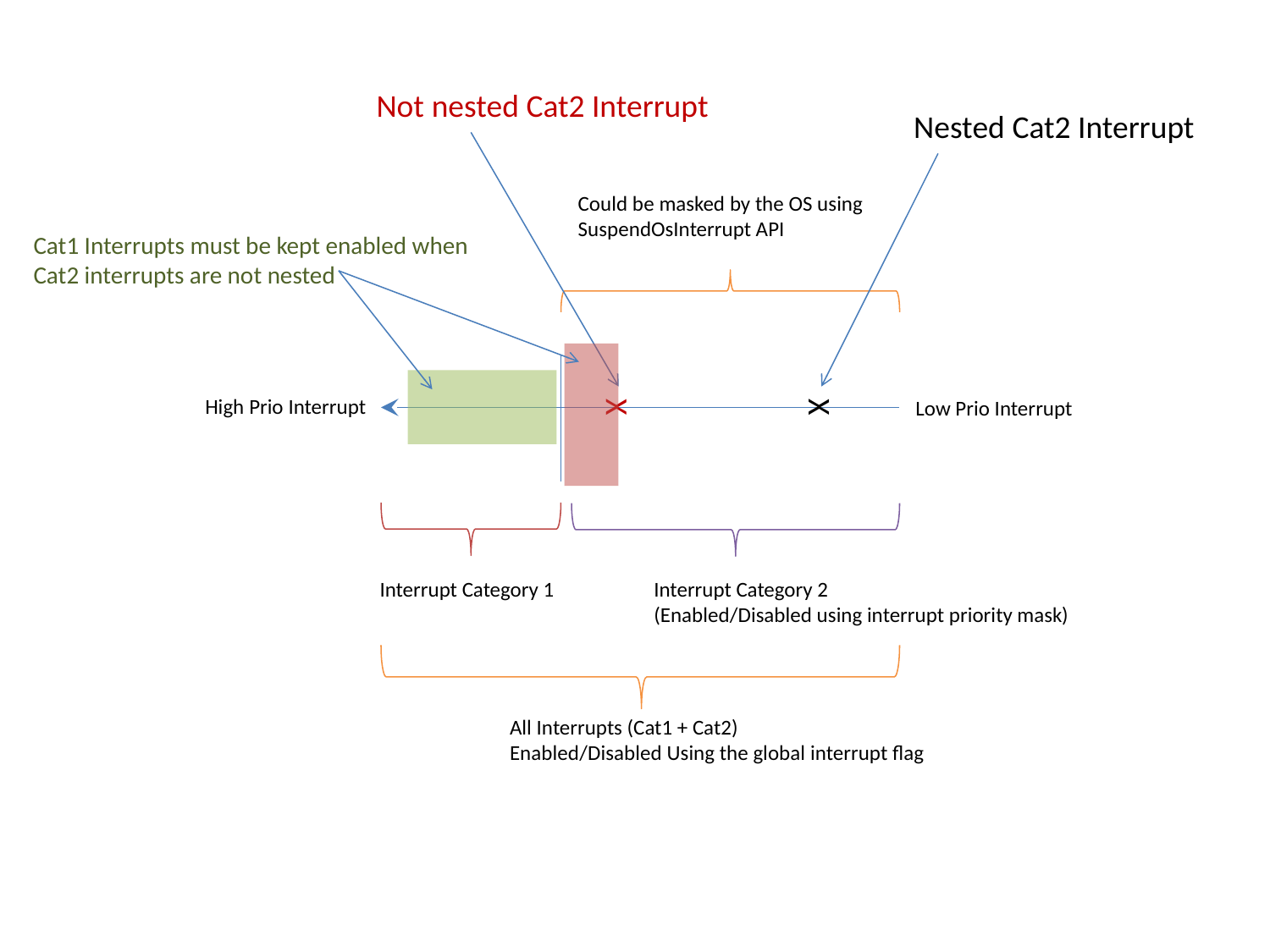

Not nested Cat2 Interrupt
Nested Cat2 Interrupt

Could be masked by the OS using
SuspendOsInterrupt API
Cat1 Interrupts must be kept enabled when Cat2 interrupts are not nested

X
X
High Prio Interrupt

Low Prio Interrupt

Interrupt Category 2
(Enabled/Disabled using interrupt priority mask)
Interrupt Category 1
All Interrupts (Cat1 + Cat2)
Enabled/Disabled Using the global interrupt flag